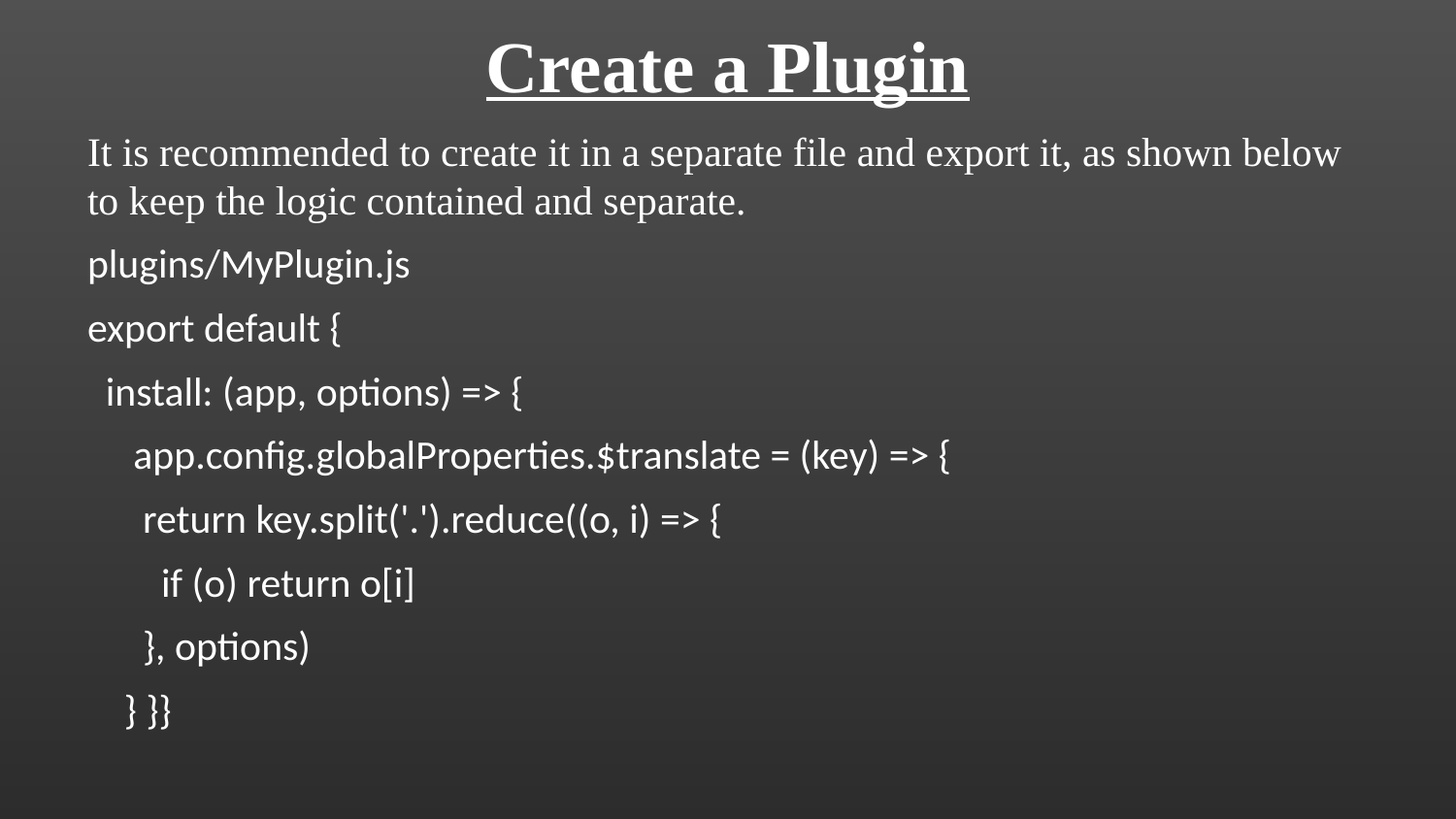

Create a Plugin
It is recommended to create it in a separate file and export it, as shown below to keep the logic contained and separate.
plugins/MyPlugin.js
export default {
  install: (app, options) => {
     app.config.globalProperties.$translate = (key) => {
      return key.split('.').reduce((o, i) => {
        if (o) return o[i]
      }, options)
    } }}